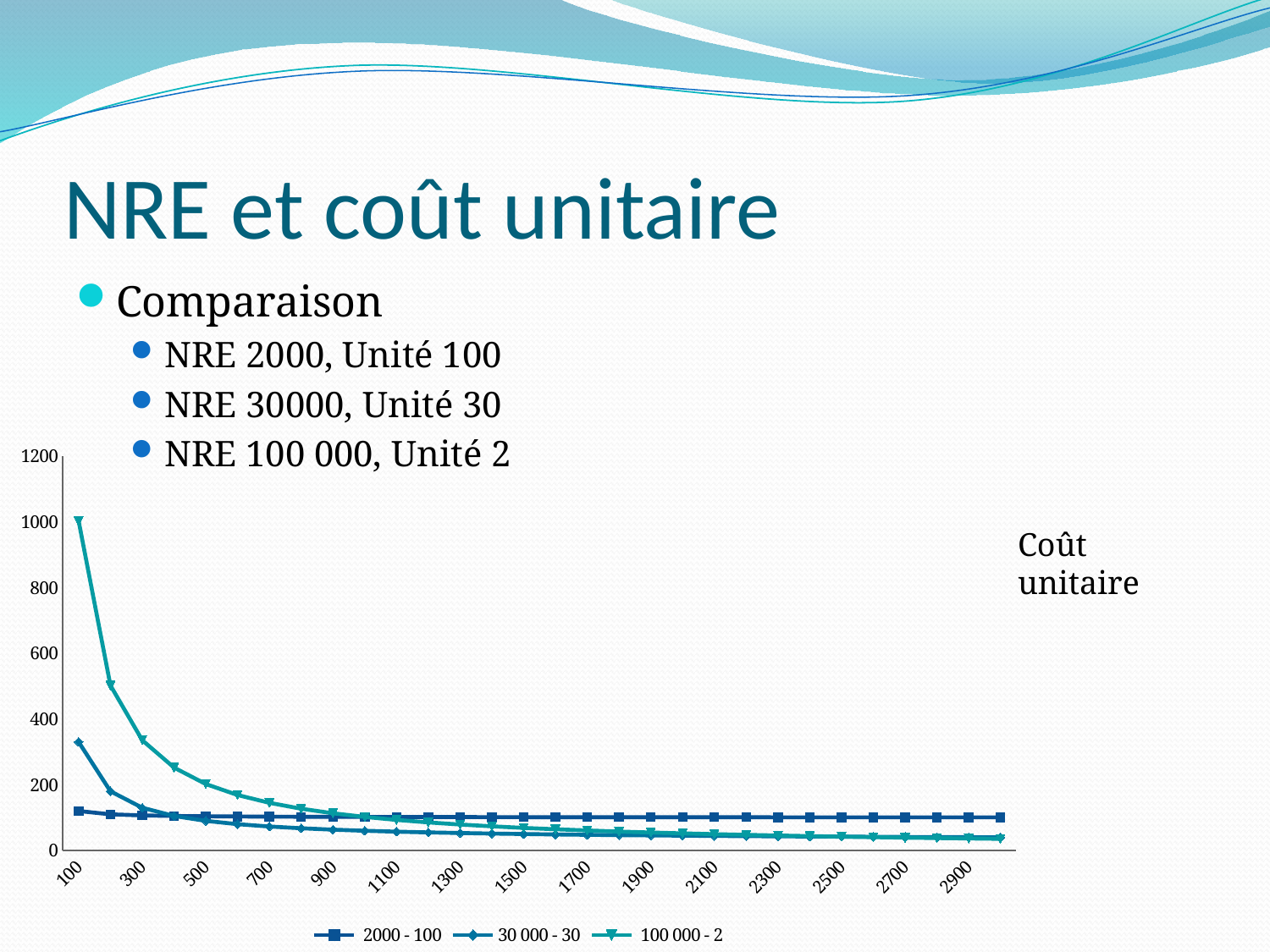

# NRE et coût unitaire
Comparaison
NRE 2000, Unité 100
NRE 30000, Unité 30
NRE 100 000, Unité 2

### Chart

| Category |  2000 - 100 | 30 000 - 30 |  100 000 - 2 |
|---|---|---|---|
| 100.0 | 120.0 | 330.0 | 1002.0 |
| 200.0 | 110.0 | 180.0 | 502.0 |
| 300.0 | 106.6666666666667 | 130.0 | 335.3333333333333 |
| 400.0 | 105.0 | 105.0 | 252.0 |
| 500.0 | 104.0 | 90.0 | 202.0 |
| 600.0 | 103.3333333333332 | 80.0 | 168.6666666666665 |
| 700.0 | 102.8571428571428 | 72.85714285714282 | 144.8571428571431 |
| 800.0 | 102.5 | 67.5 | 127.0 |
| 900.0 | 102.2222222222222 | 63.33333333333334 | 113.1111111111111 |
| 1000.0 | 102.0 | 60.0 | 102.0 |
| 1100.0 | 101.8181818181816 | 57.27272727272727 | 92.9090909090909 |
| 1200.0 | 101.6666666666667 | 55.0 | 85.33333333333326 |
| 1300.0 | 101.5384615384614 | 53.07692307692308 | 78.92307692307685 |
| 1400.0 | 101.4285714285713 | 51.42857142857148 | 73.42857142857139 |
| 1500.0 | 101.3333333333332 | 50.0 | 68.66666666666667 |
| 1600.0 | 101.25 | 48.75 | 64.5 |
| 1700.0 | 101.1764705882353 | 47.64705882352941 | 60.82352941176464 |
| 1800.0 | 101.1111111111111 | 46.66666666666659 | 57.55555555555556 |
| 1900.0 | 101.0526315789474 | 45.78947368421048 | 54.63157894736842 |
| 2000.0 | 101.0 | 45.0 | 52.0 |
| 2100.0 | 100.9523809523808 | 44.28571428571428 | 49.61904761904754 |
| 2200.0 | 100.9090909090909 | 43.63636363636364 | 47.45454545454539 |
| 2300.0 | 100.8695652173913 | 43.04347826086956 | 45.4782608695652 |
| 2400.0 | 100.8333333333332 | 42.5 | 43.66666666666658 |
| 2500.0 | 100.8 | 42.0 | 42.0 |
| 2600.0 | 100.7692307692309 | 41.53846153846154 | 40.46153846153845 |
| 2700.0 | 100.7407407407408 | 41.11111111111111 | 39.03703703703702 |
| 2800.0 | 100.7142857142857 | 40.71428571428572 | 37.71428571428572 |
| 2900.0 | 100.6896551724137 | 40.34482758620679 | 36.48275862068966 |
| 3000.0 | 100.6666666666667 | 40.0 | 35.33333333333334 |
Coût unitaire